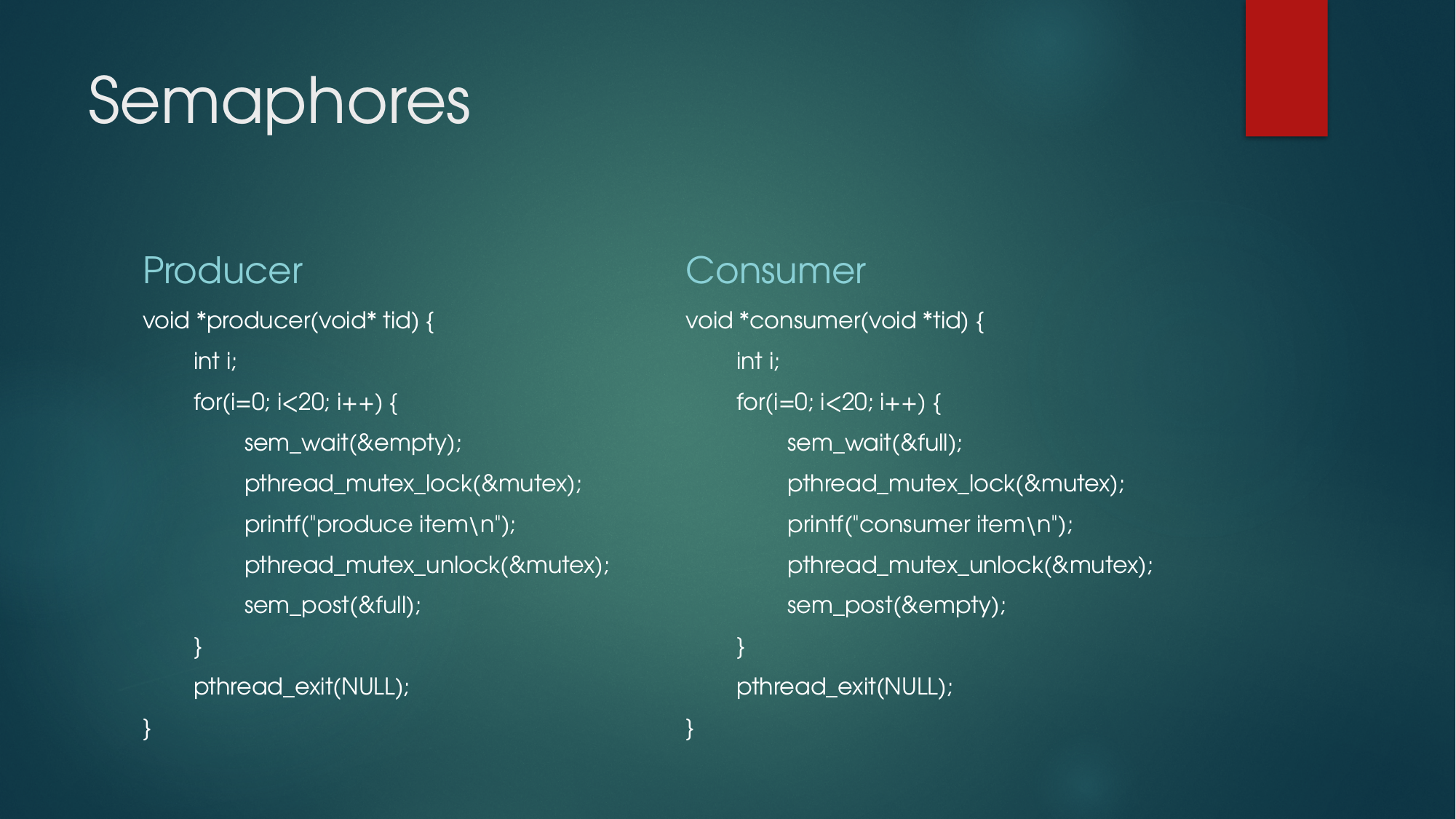

# Semaphores
Producer
Consumer
void *producer(void* tid) {
        int i;
        for(i=0; i<20; i++) {
                sem_wait(&empty);
                pthread_mutex_lock(&mutex);
                printf("produce item\n");
                pthread_mutex_unlock(&mutex);
                sem_post(&full);
        }
        pthread_exit(NULL);
}
void *consumer(void *tid) {
        int i;
        for(i=0; i<20; i++) {
                sem_wait(&full);
                pthread_mutex_lock(&mutex);
                printf("consumer item\n");
                pthread_mutex_unlock(&mutex);
                sem_post(&empty);
        }
        pthread_exit(NULL);
}